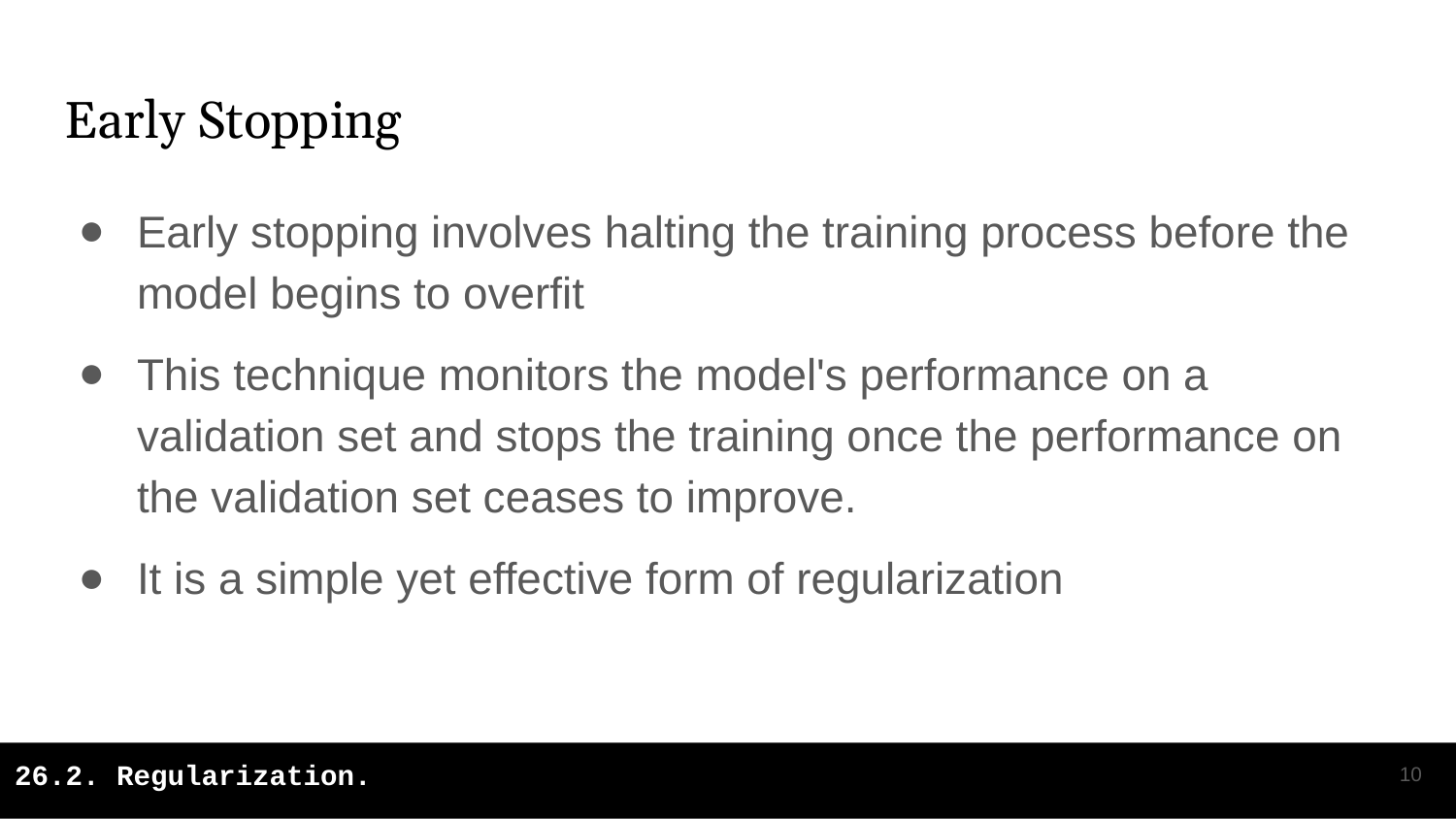

# Early Stopping
Early stopping involves halting the training process before the model begins to overfit
This technique monitors the model's performance on a validation set and stops the training once the performance on the validation set ceases to improve.
It is a simple yet effective form of regularization
10
26.2. Regularization.